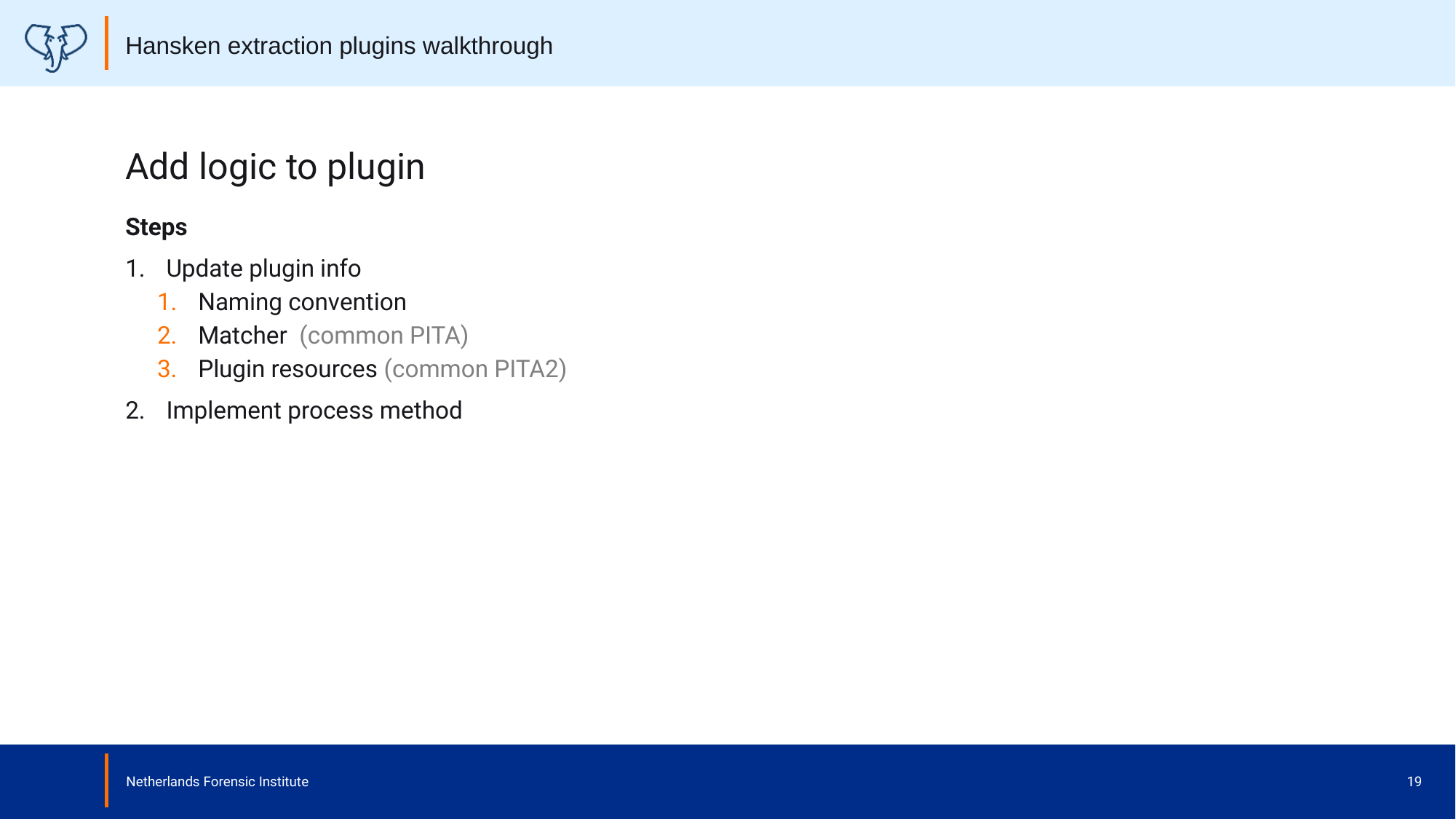

Hansken extraction plugins walkthrough
# Add logic to plugin
Steps
Update plugin info
Naming convention
Matcher  (common PITA)
Plugin resources (common PITA2)
Implement process method

Netherlands Forensic Institute
19